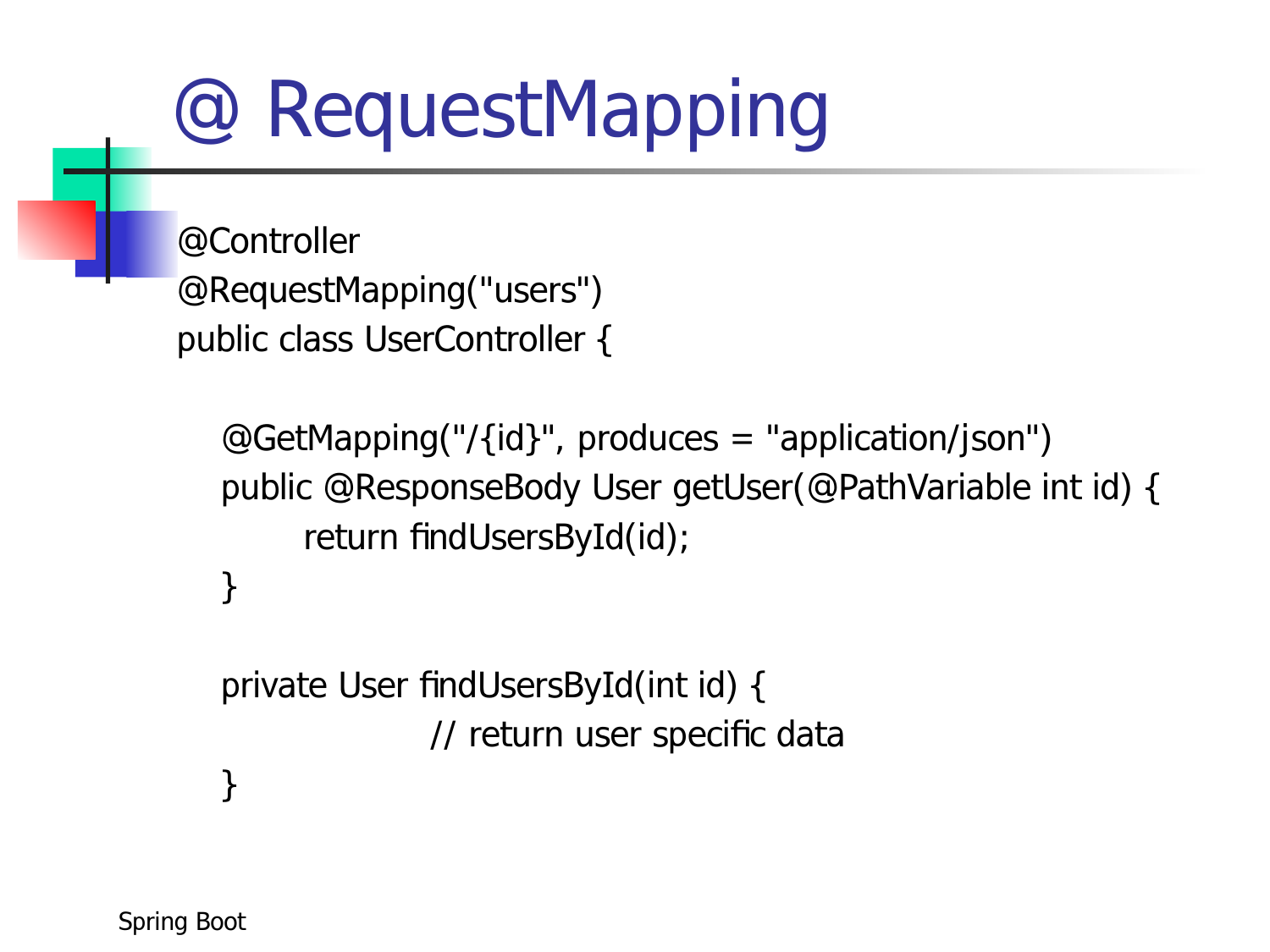

# @ RequestMapping
@Controller
@RequestMapping("users")
public class UserController {

    @GetMapping("/{id}", produces = "application/json")
    public @ResponseBody User getUser(@PathVariable int id) {
    	return findUsersById(id);
    }

    private User findUsersById(int id) {
    		// return user specific data
    }

Spring Boot